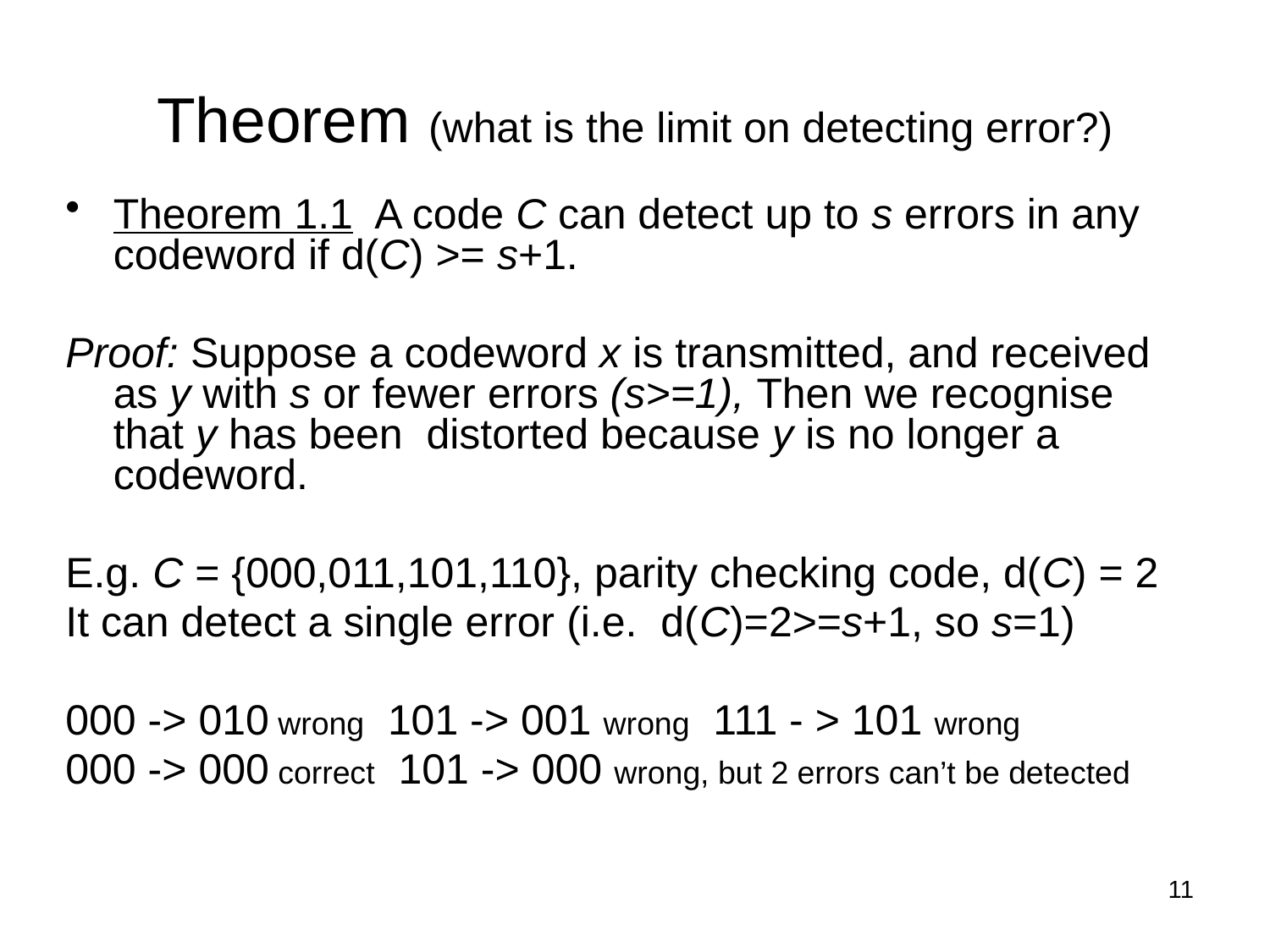

# Theorem (what is the limit on detecting error?)
Theorem 1.1  A code C can detect up to s errors in any codeword if d(C) >= s+1.

Proof: Suppose a codeword x is transmitted, and received as y with s or fewer errors (s>=1), Then we recognise that y has been  distorted because y is no longer a codeword.

E.g. C = {000,011,101,110}, parity checking code, d(C) = 2
It can detect a single error (i.e.  d(C)=2>=s+1, so s=1)

000 -> 010 wrong  101 -> 001 wrong  111 - > 101 wrong
000 -> 000 correct  101 -> 000 wrong, but 2 errors can’t be detected
11